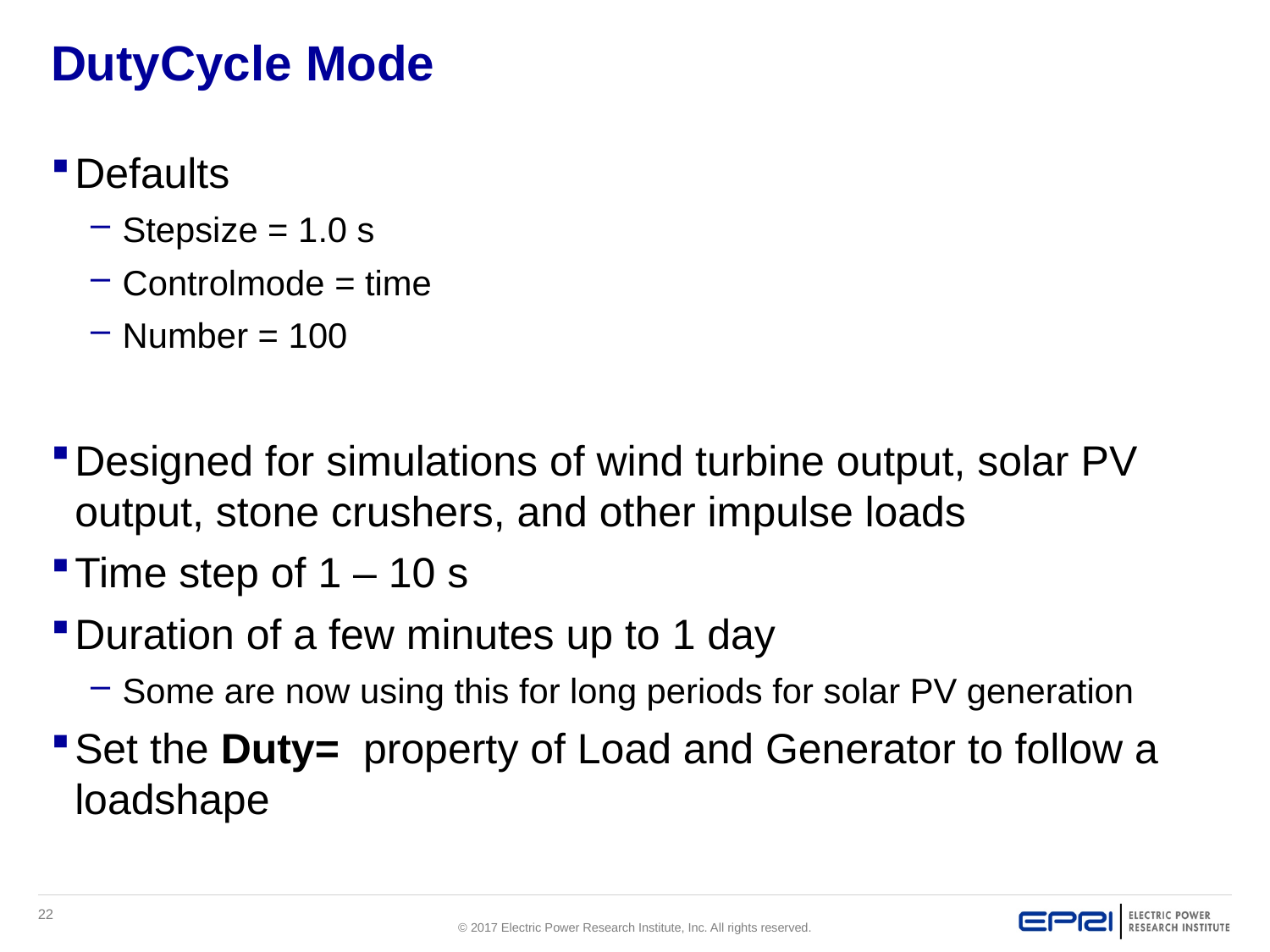

# DutyCycle Mode
Defaults
Stepsize = 1.0 s
Controlmode = time
Number = 100

Designed for simulations of wind turbine output, solar PV output, stone crushers, and other impulse loads
Time step of 1 – 10 s
Duration of a few minutes up to 1 day
Some are now using this for long periods for solar PV generation
Set the Duty=  property of Load and Generator to follow a loadshape